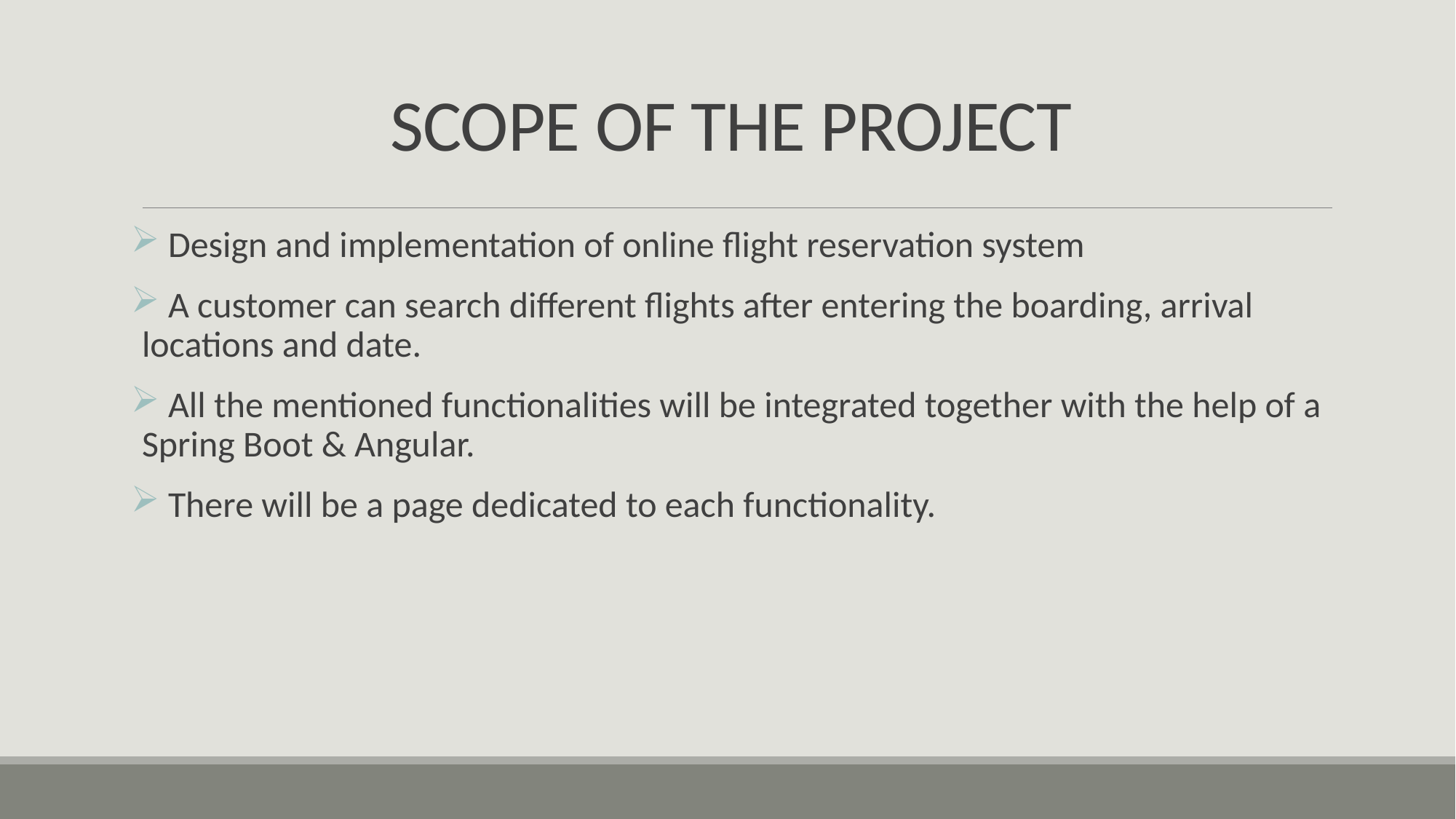

# SCOPE OF THE PROJECT
 Design and implementation of online flight reservation system
 A customer can search different flights after entering the boarding, arrival     locations and date.
 All the mentioned functionalities will be integrated together with the help of a Spring Boot & Angular.
 There will be a page dedicated to each functionality.